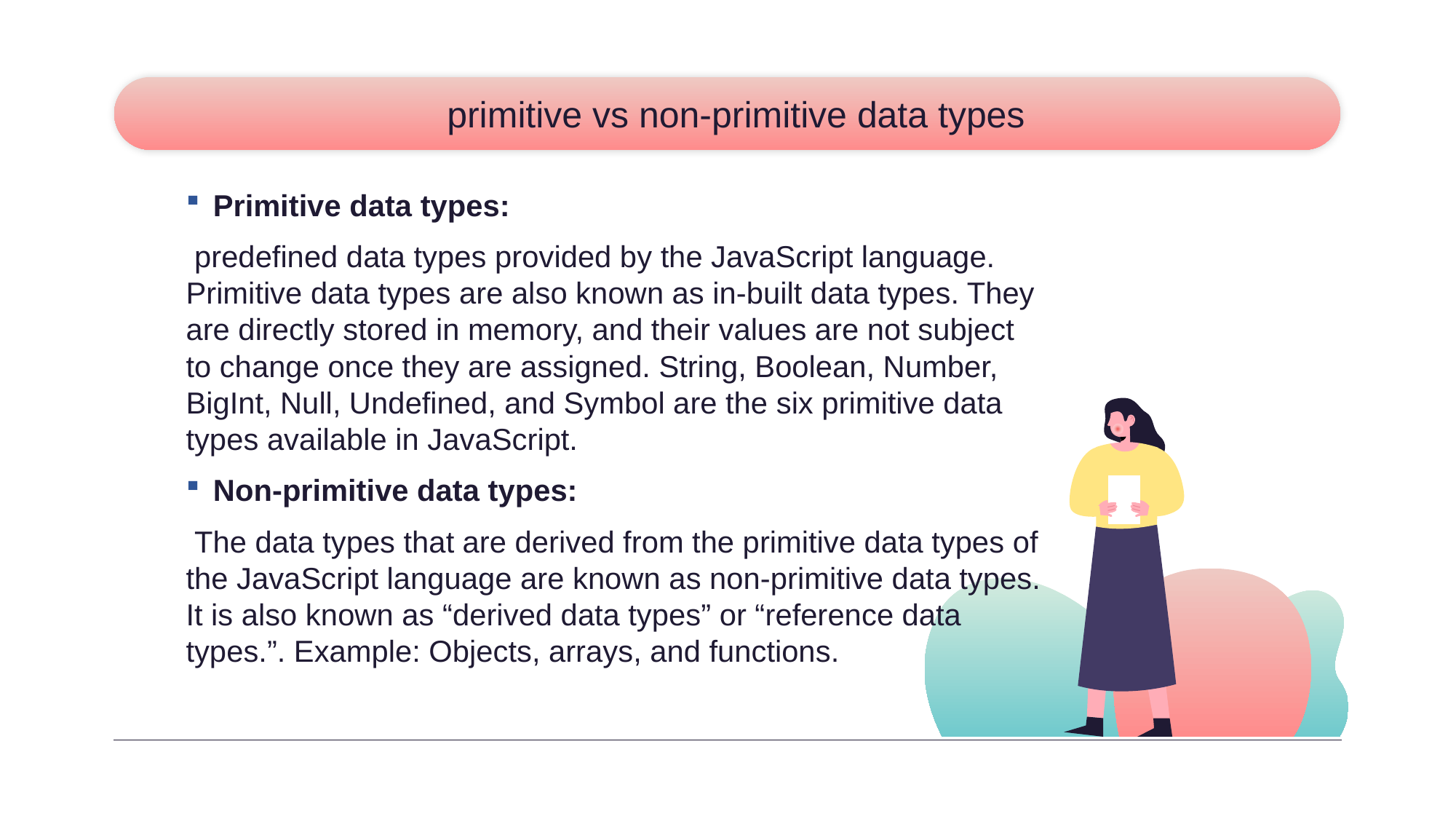

# primitive vs non-primitive data types
Primitive data types:
 predefined data types provided by the JavaScript language. Primitive data types are also known as in-built data types. They are directly stored in memory, and their values are not subject to change once they are assigned. String, Boolean, Number, BigInt, Null, Undefined, and Symbol are the six primitive data types available in JavaScript.
Non-primitive data types:
 The data types that are derived from the primitive data types of the JavaScript language are known as non-primitive data types. It is also known as “derived data types” or “reference data types.”. Example: Objects, arrays, and functions.